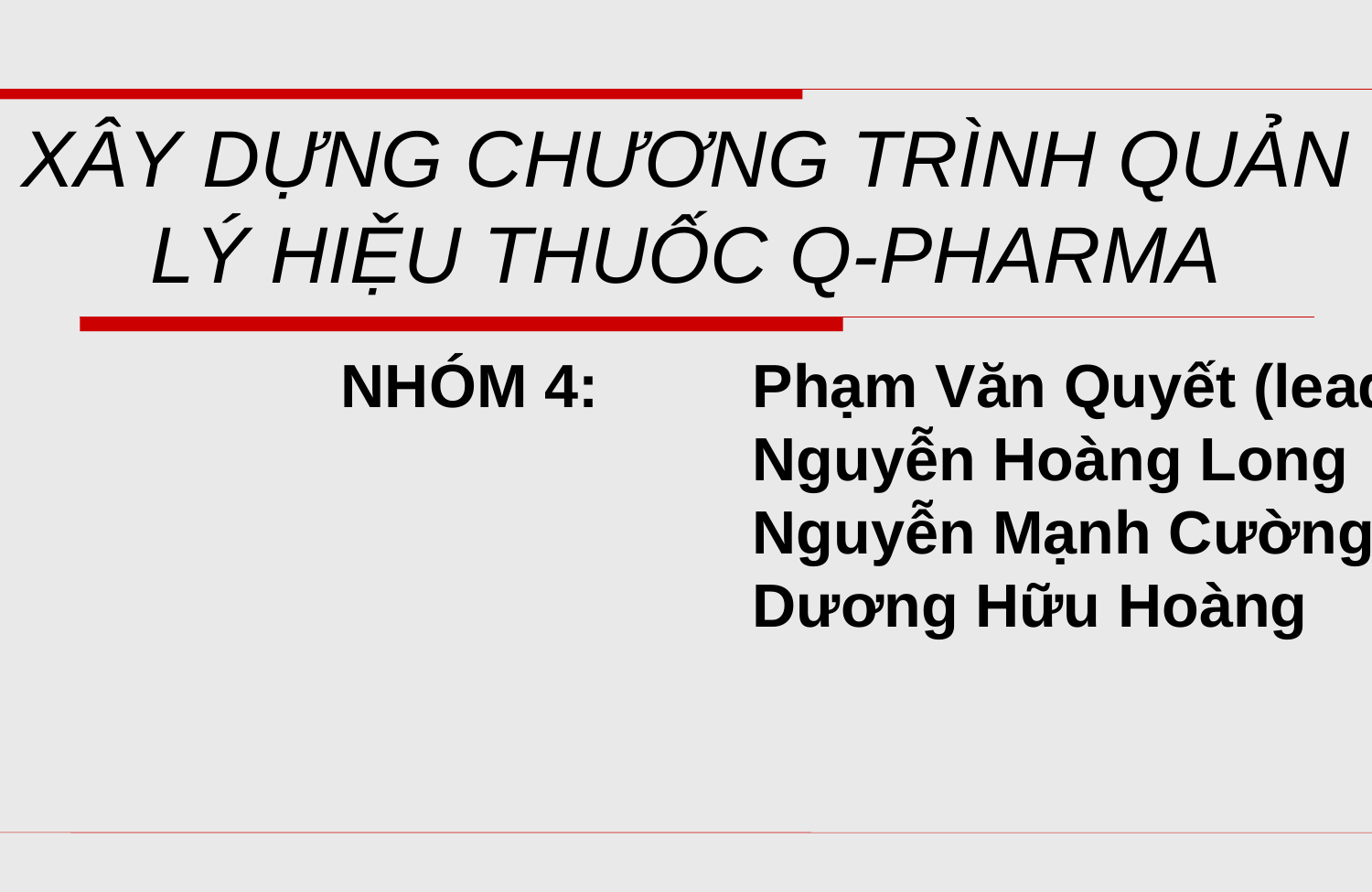

XÂY DỰNG CHƯƠNG TRÌNH QUẢN LÝ HIỆU THUỐC Q-PHARMA
NHÓM 4: 	Phạm Văn Quyết (lead)
			Nguyễn Hoàng Long
			Nguyễn Mạnh Cường
			Dương Hữu Hoàng